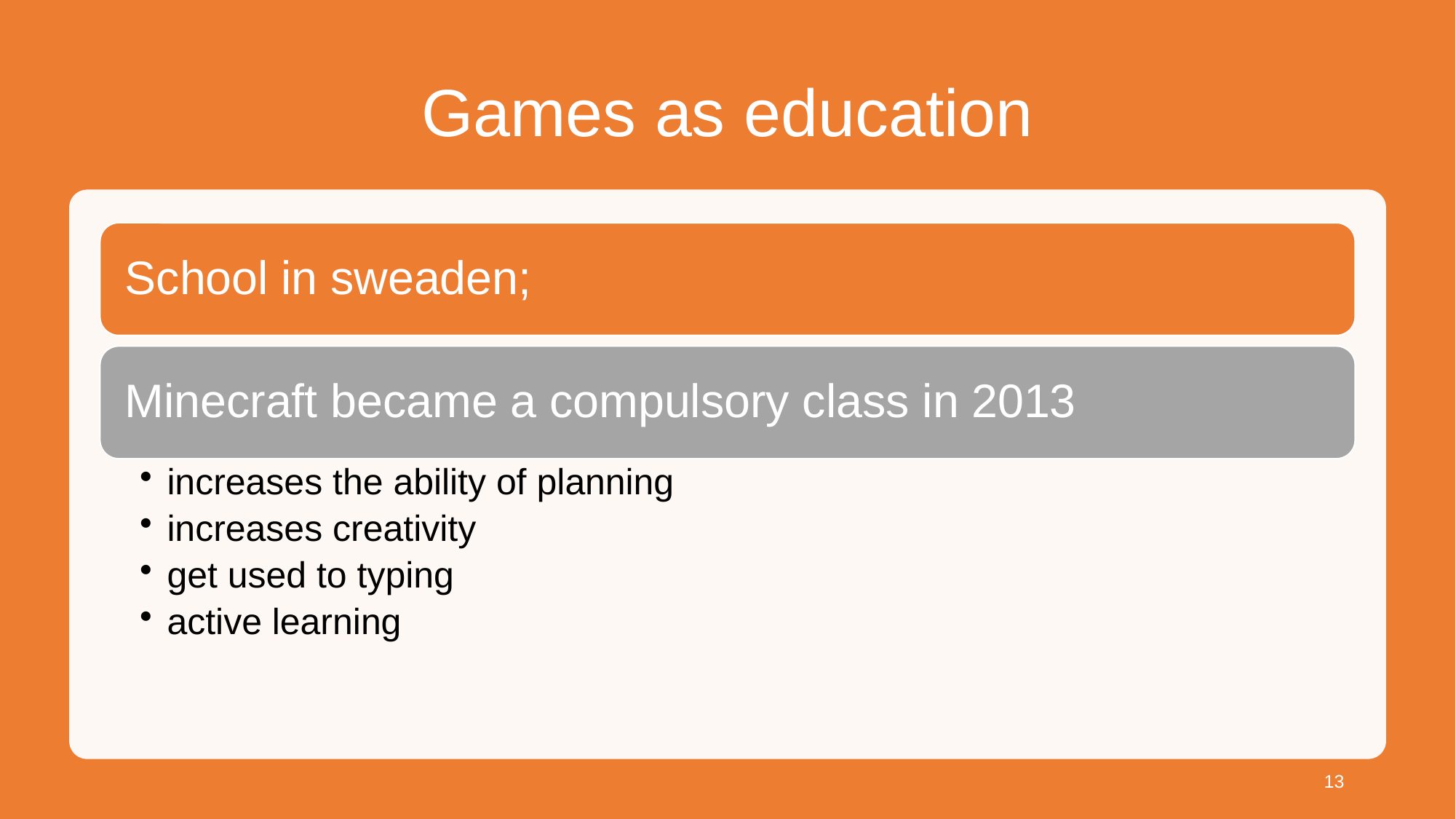

# Games as education

School in sweaden;
Minecraft became a compulsory class in 2013
increases the ability of planning
increases creativity
get used to typing
active learning
13